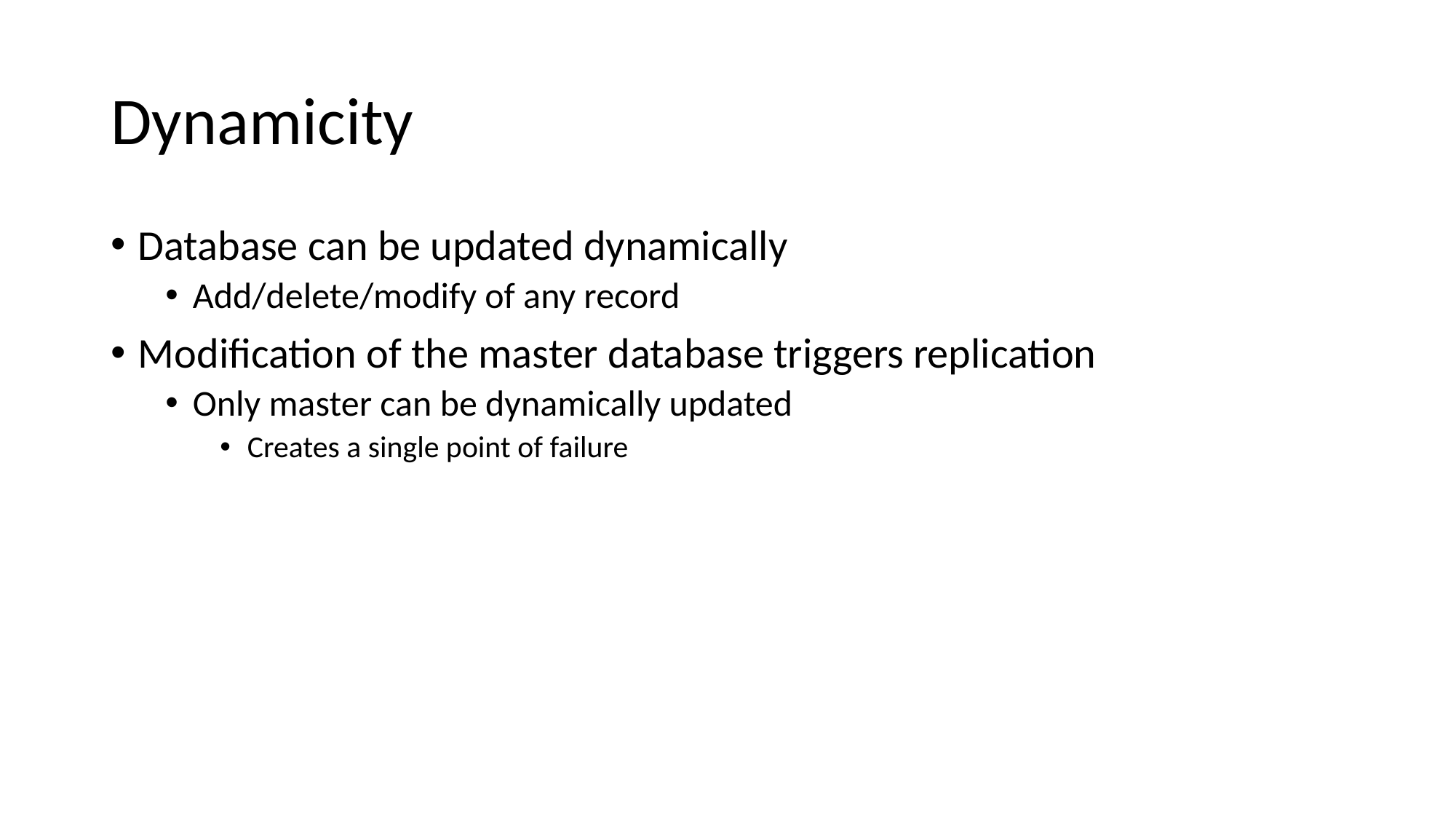

# Dynamicity
Database can be updated dynamically
Add/delete/modify of any record
Modification of the master database triggers replication
Only master can be dynamically updated
Creates a single point of failure